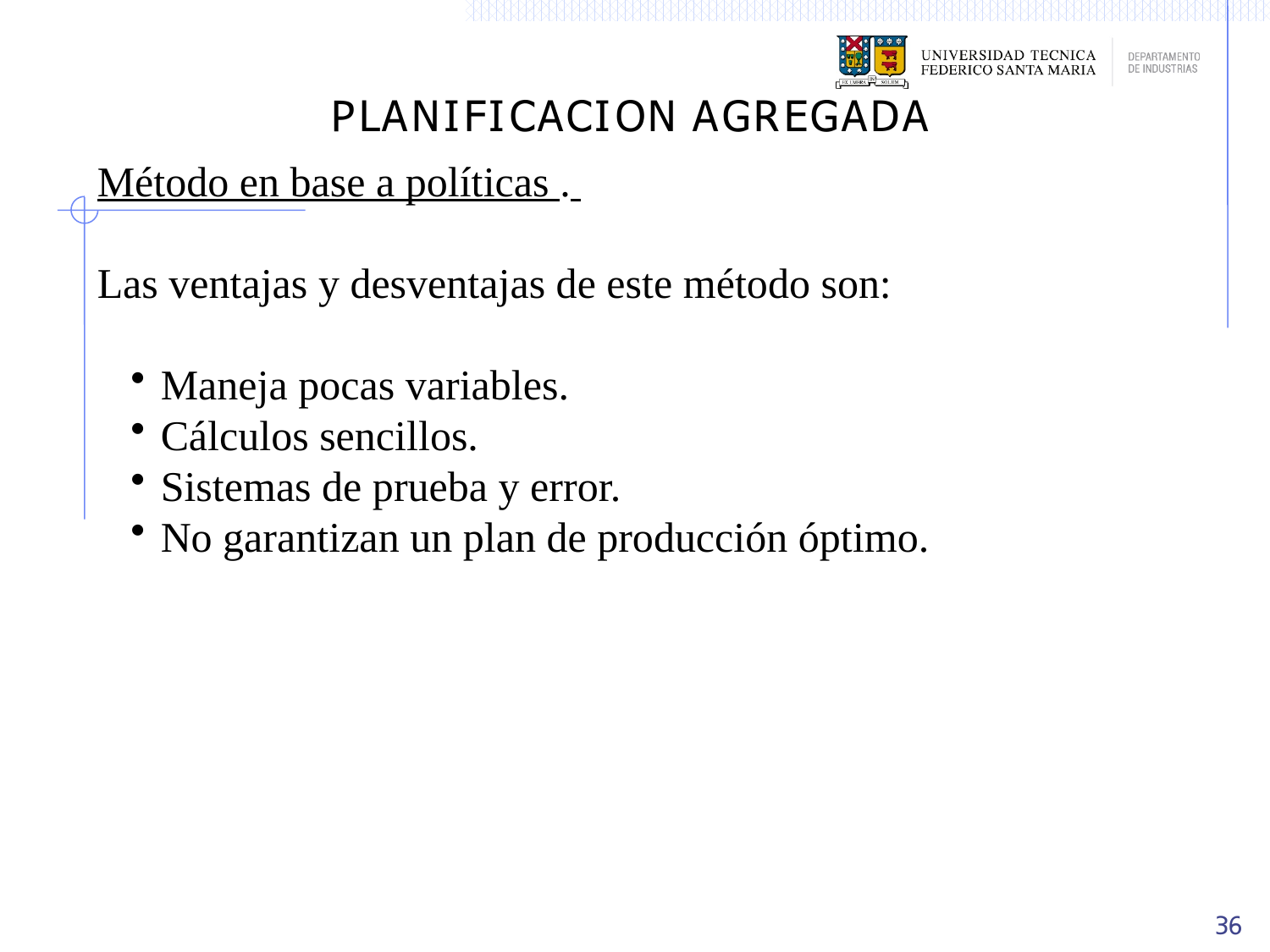

PLANIFICACION AGREGADA
Método en base a políticas .

Las ventajas y desventajas de este método son:

Maneja pocas variables.
Cálculos sencillos.
Sistemas de prueba y error.
No garantizan un plan de producción óptimo.

36